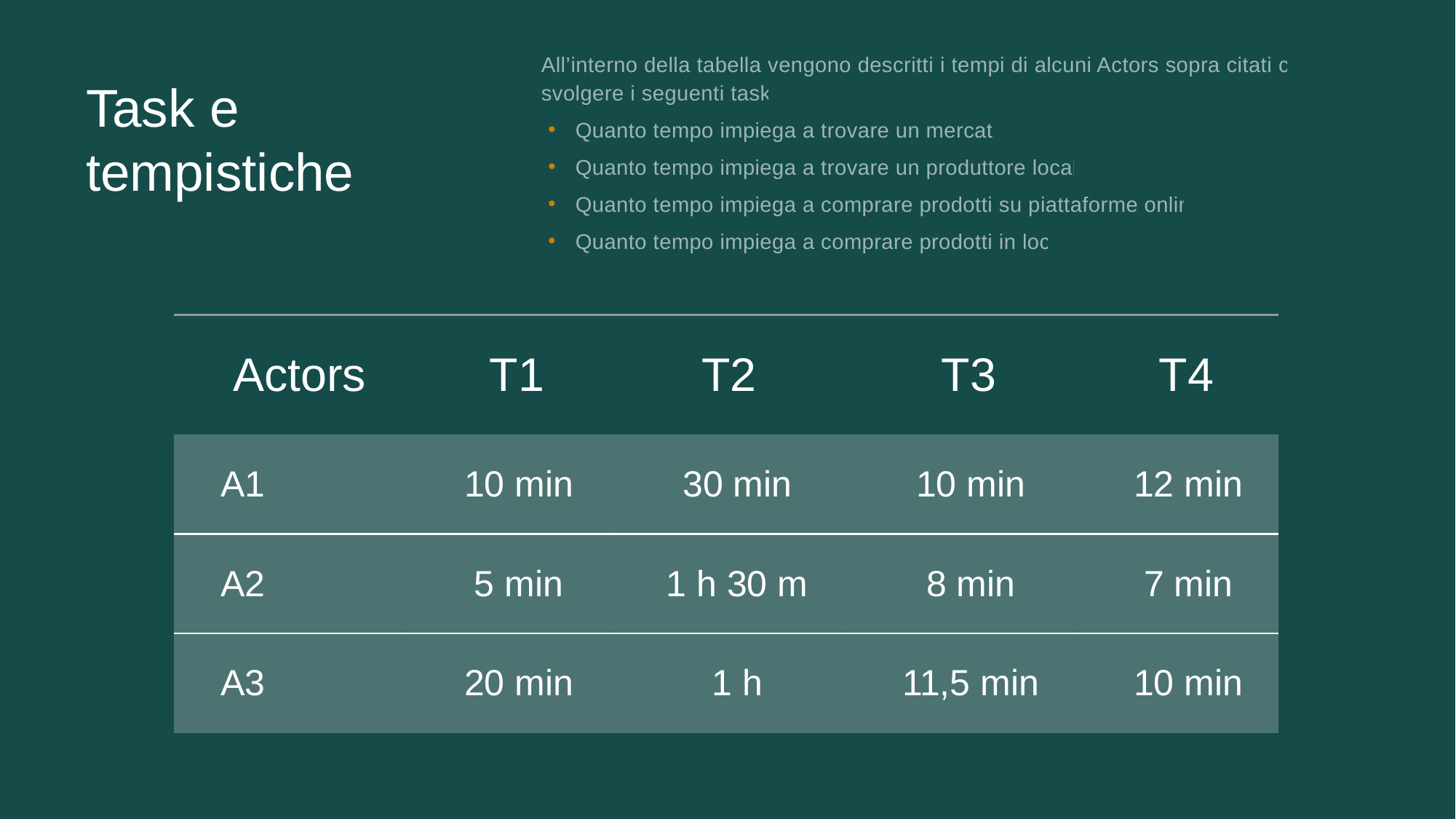

All’interno della tabella vengono descritti i tempi di alcuni Actors sopra citati che svolgere i seguenti task:
Quanto tempo impiega a trovare un mercato
Quanto tempo impiega a trovare un produttore locale
Quanto tempo impiega a comprare prodotti su piattaforme online
Quanto tempo impiega a comprare prodotti in loco
# Task e tempistiche
| Actors | T1 | T2 | T3 | T4 |
| --- | --- | --- | --- | --- |
| A1 | 10 min | 30 min | 10 min | 12 min |
| A2 | 5 min | 1 h 30 m | 8 min | 7 min |
| A3 | 20 min | 1 h | 11,5 min | 10 min |